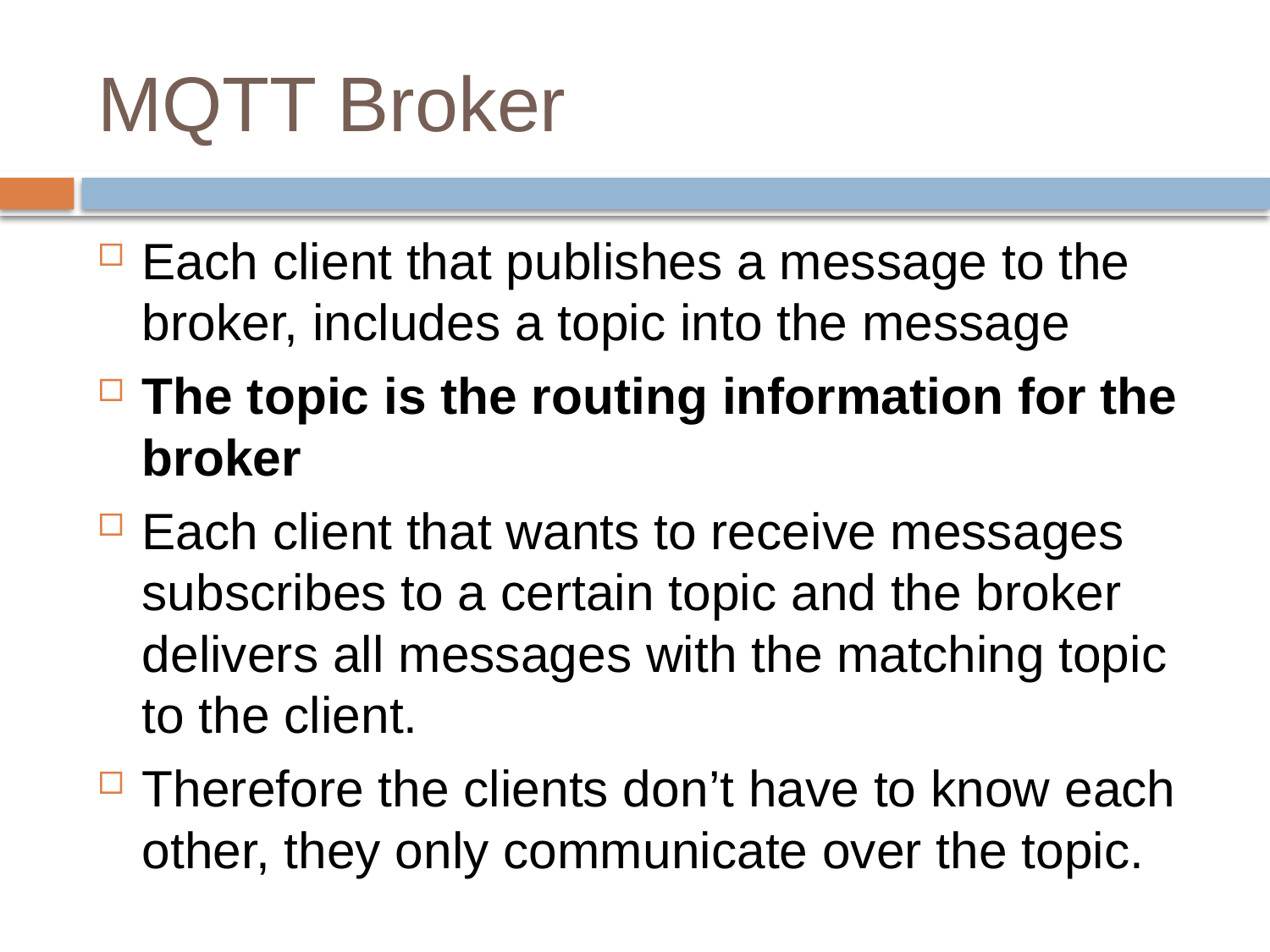

# MQTT Broker
Each client that publishes a message to the broker, includes a topic into the message
The topic is the routing information for the broker
Each client that wants to receive messages subscribes to a certain topic and the broker delivers all messages with the matching topic to the client.
Therefore the clients don’t have to know each other, they only communicate over the topic.